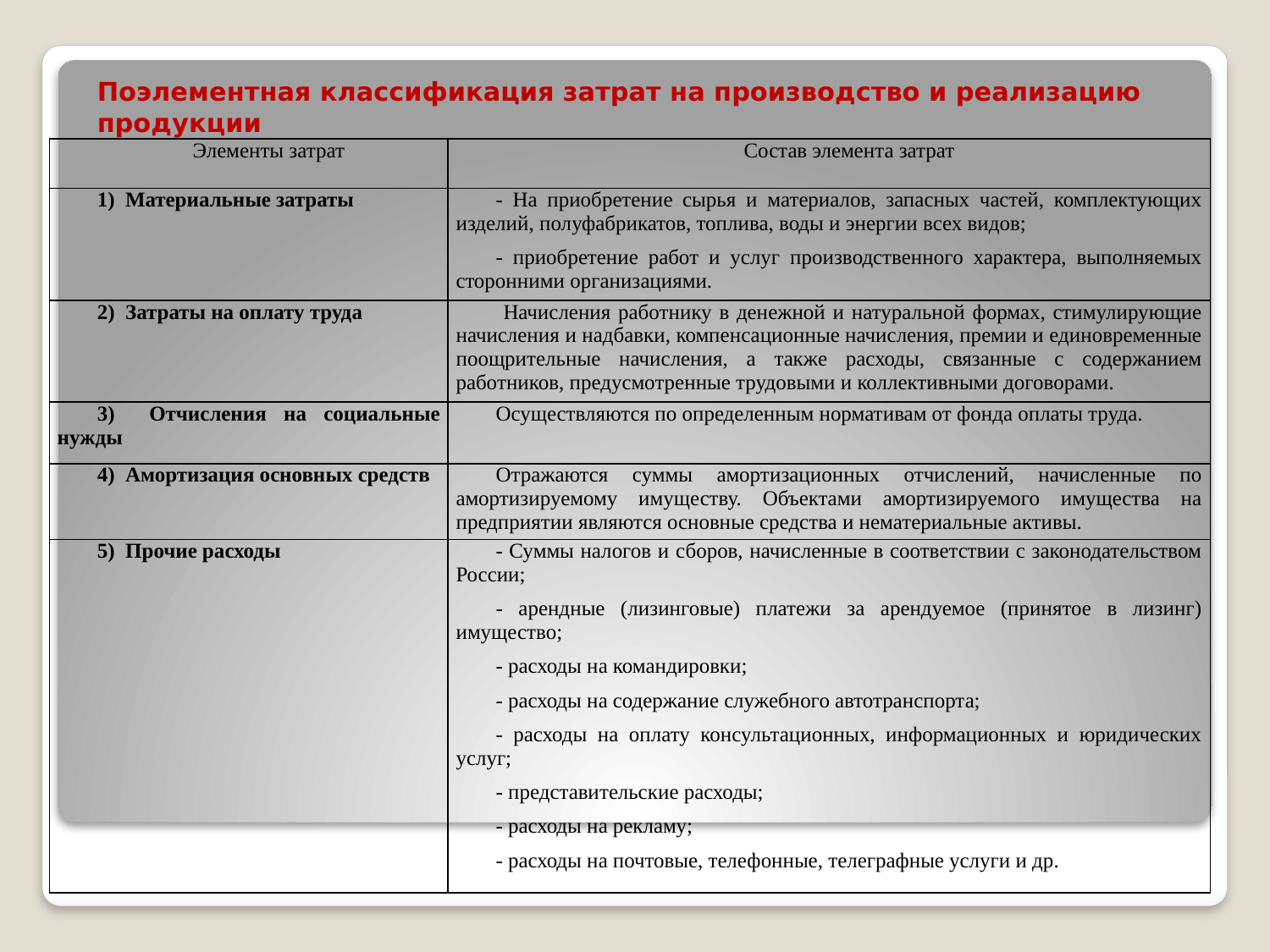

# Поэлементная классификация затрат на производство и реализацию продукции
| Элементы затрат | Состав элемента затрат |
| --- | --- |
| 1) Материальные затраты | - На приобретение сырья и материалов, запасных частей, комплектующих изделий, полуфабрикатов, топлива, воды и энергии всех видов; - приобретение работ и услуг производственного характера, выполняемых сторонними организациями. |
| 2) Затраты на оплату труда | Начисления работнику в денежной и натуральной формах, стимулирующие начисления и надбавки, компенсационные начисления, премии и единовременные поощрительные начисления, а также расходы, связанные с содержанием работников, предусмотренные трудовыми и коллективными договорами. |
| 3) Отчисления на социальные нужды | Осуществляются по определенным нормативам от фонда оплаты труда. |
| 4) Амортизация основных средств | Отражаются суммы амортизационных отчислений, начисленные по амортизируемому имуществу. Объектами амортизируемого имущества на предприятии являются основные средства и нематериальные активы. |
| 5) Прочие расходы | - Суммы налогов и сборов, начисленные в соответствии с законодательством России; - арендные (лизинговые) платежи за арендуемое (принятое в лизинг) имущество; - расходы на командировки; - расходы на содержание служебного автотранспорта; - расходы на оплату консультационных, информационных и юридических услуг; - представительские расходы; - расходы на рекламу; - расходы на почтовые, телефонные, телеграфные услуги и др. |